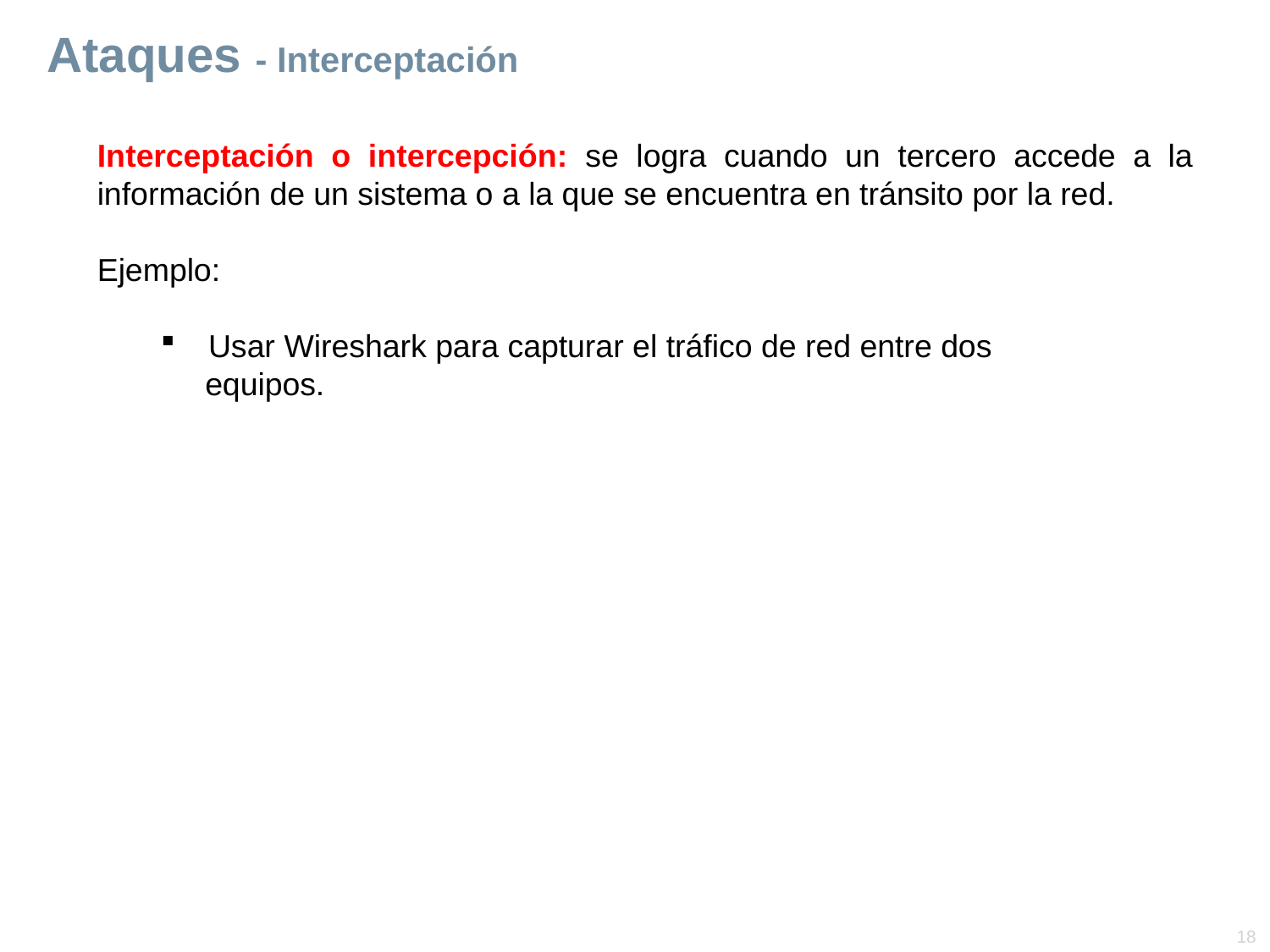

# Ataques - Interceptación
Interceptación o intercepción: se logra cuando un tercero accede a la información de un sistema o a la que se encuentra en tránsito por la red.

Ejemplo:

Usar Wireshark para capturar el tráfico de red entre dos
     equipos.